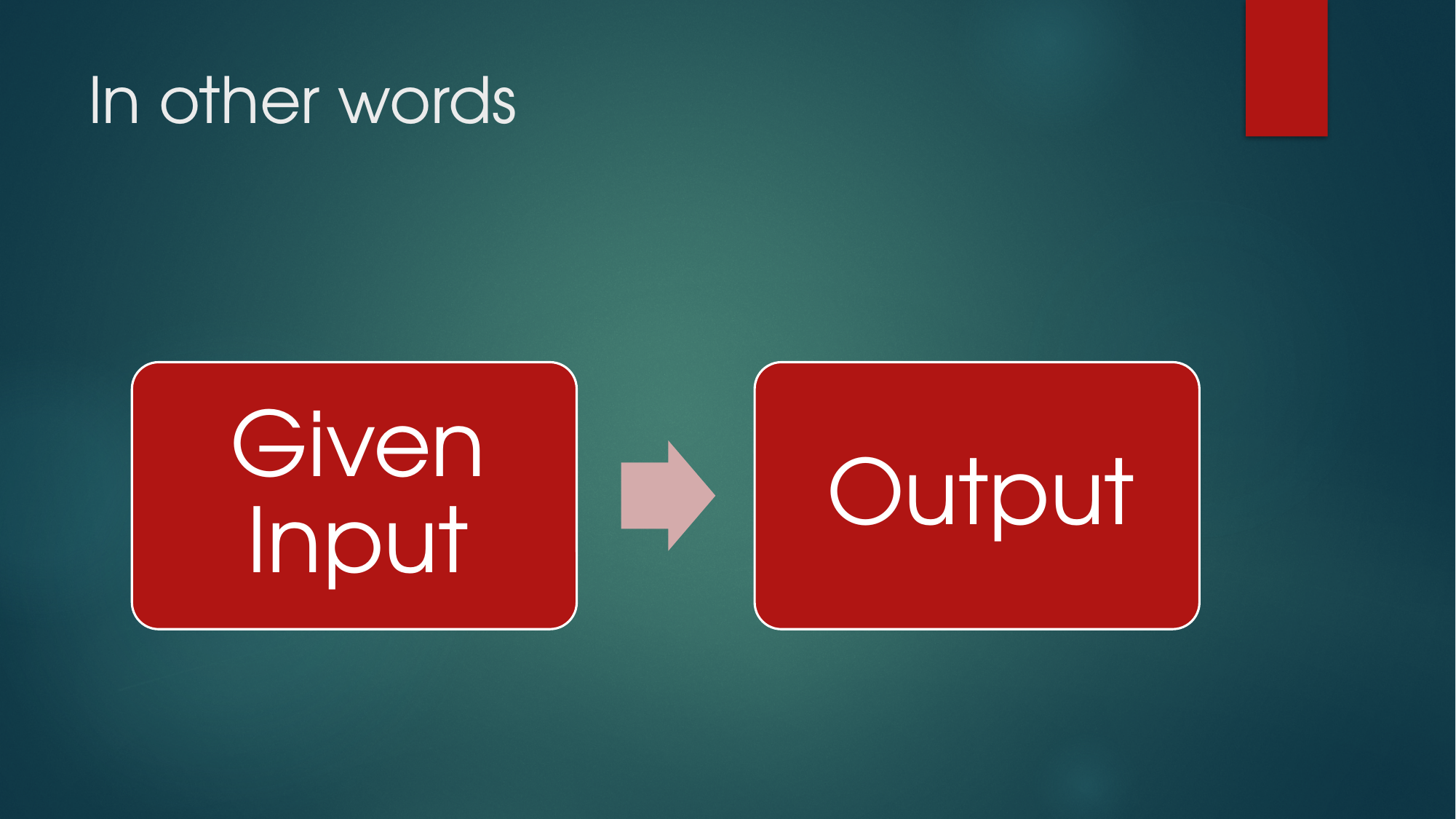

# In other words
Given Input

Output